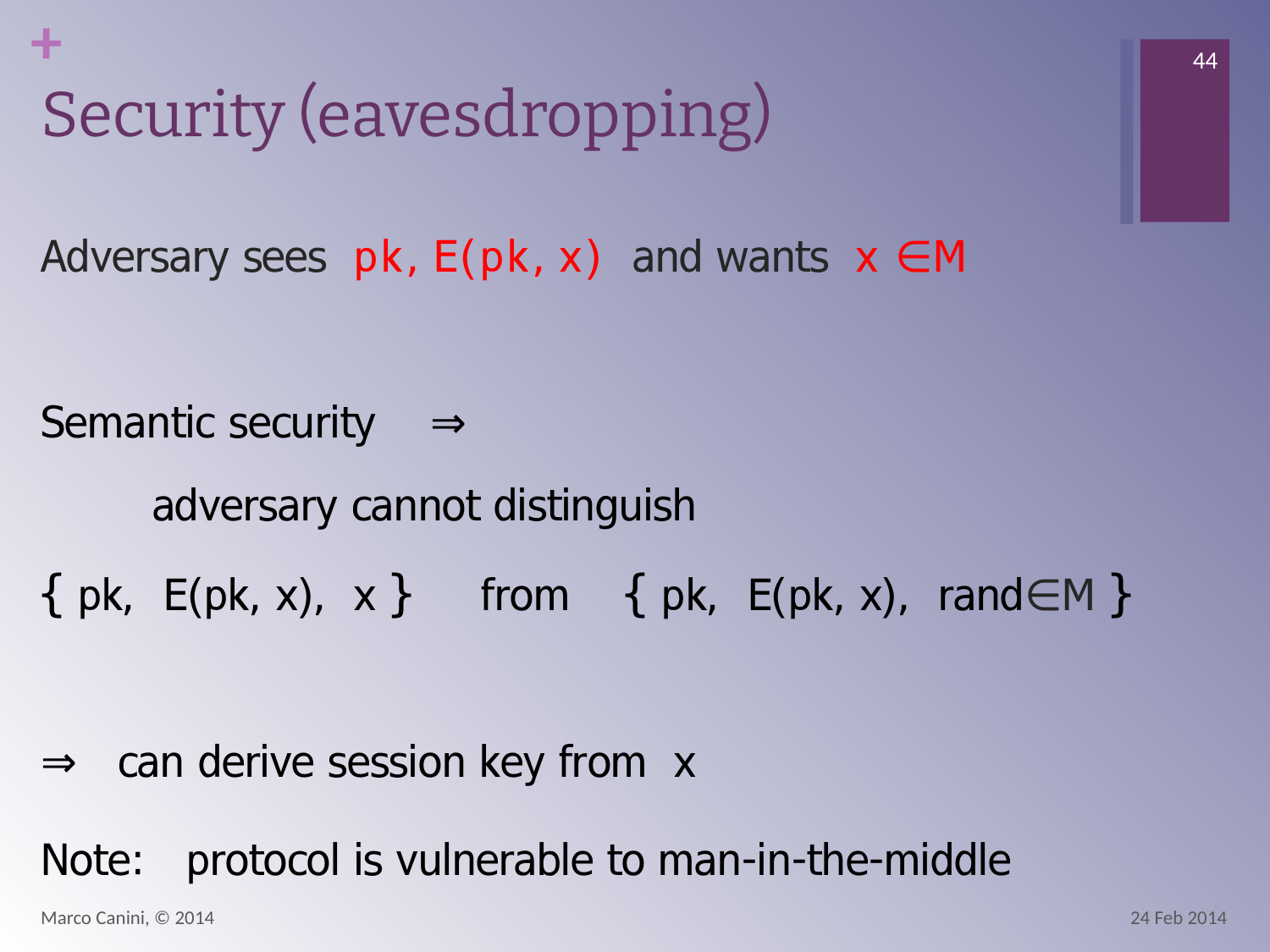

44
# Security (eavesdropping)
Adversary sees  pk, E(pk, x)  and wants  x ∈M

Semantic security    ⇒
	adversary cannot distinguish
{ pk,  E(pk, x),  x }     from    { pk,  E(pk, x),  rand∈M }

⇒   can derive session key from  x
Note:   protocol is vulnerable to man-in-the-middle
Marco Canini, © 2014
24 Feb 2014